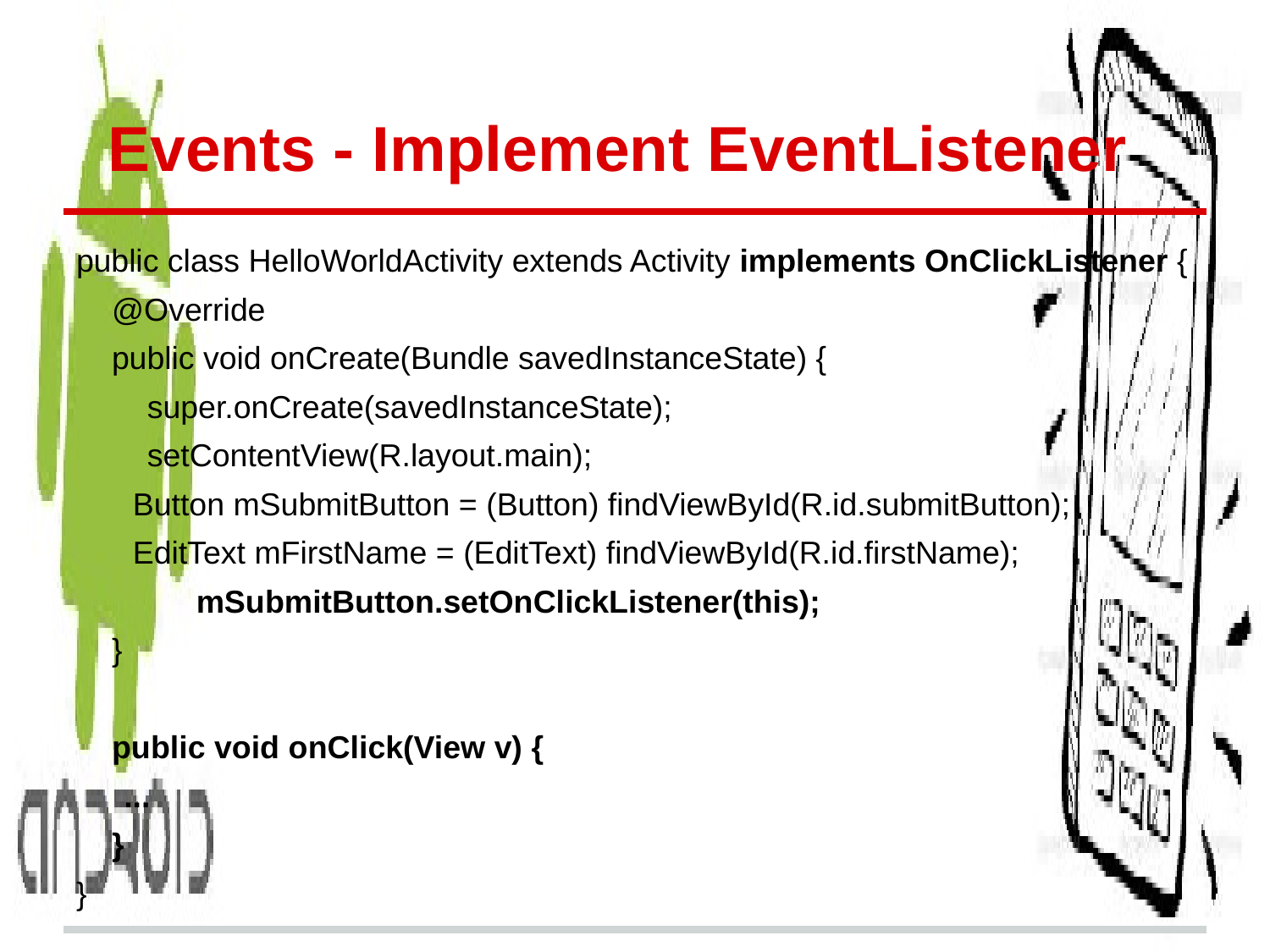

# Events - Implement EventListener
public class HelloWorldActivity extends Activity implements OnClickListener {
    @Override
    public void onCreate(Bundle savedInstanceState) {
        super.onCreate(savedInstanceState);
        setContentView(R.layout.main);
	 Button mSubmitButton = (Button) findViewById(R.id.submitButton);
	 EditText mFirstName = (EditText) findViewById(R.id.firstName);
 mSubmitButton.setOnClickListener(this);
    }

    public void onClick(View v) {
	...
    }
}